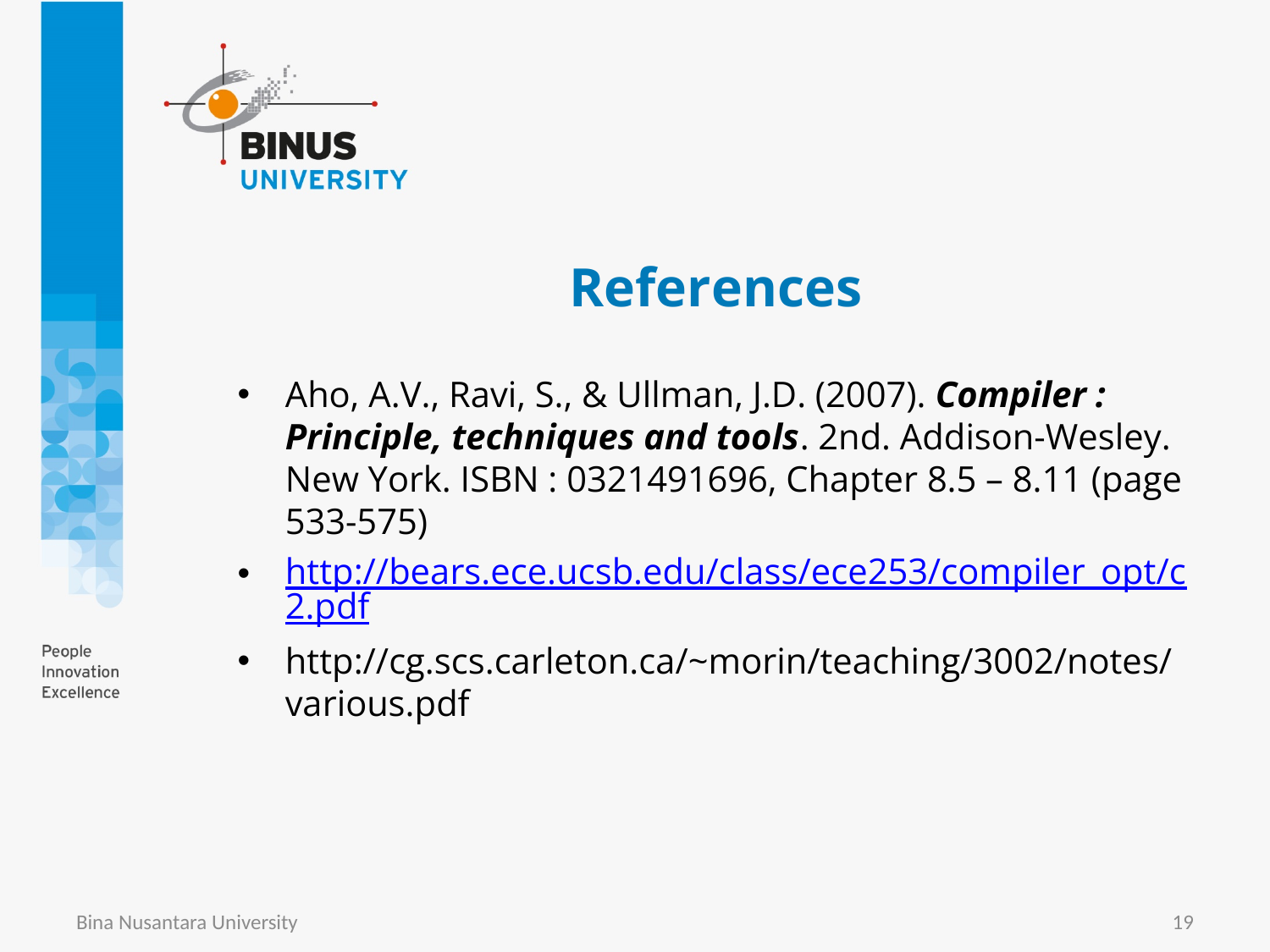

# References
Aho, A.V., Ravi, S., & Ullman, J.D. (2007). Compiler : Principle, techniques and tools. 2nd. Addison-Wesley. New York. ISBN : 0321491696, Chapter 8.5 – 8.11 (page 533-575)
http://bears.ece.ucsb.edu/class/ece253/compiler_opt/c2.pdf
http://cg.scs.carleton.ca/~morin/teaching/3002/notes/various.pdf
Bina Nusantara University
19